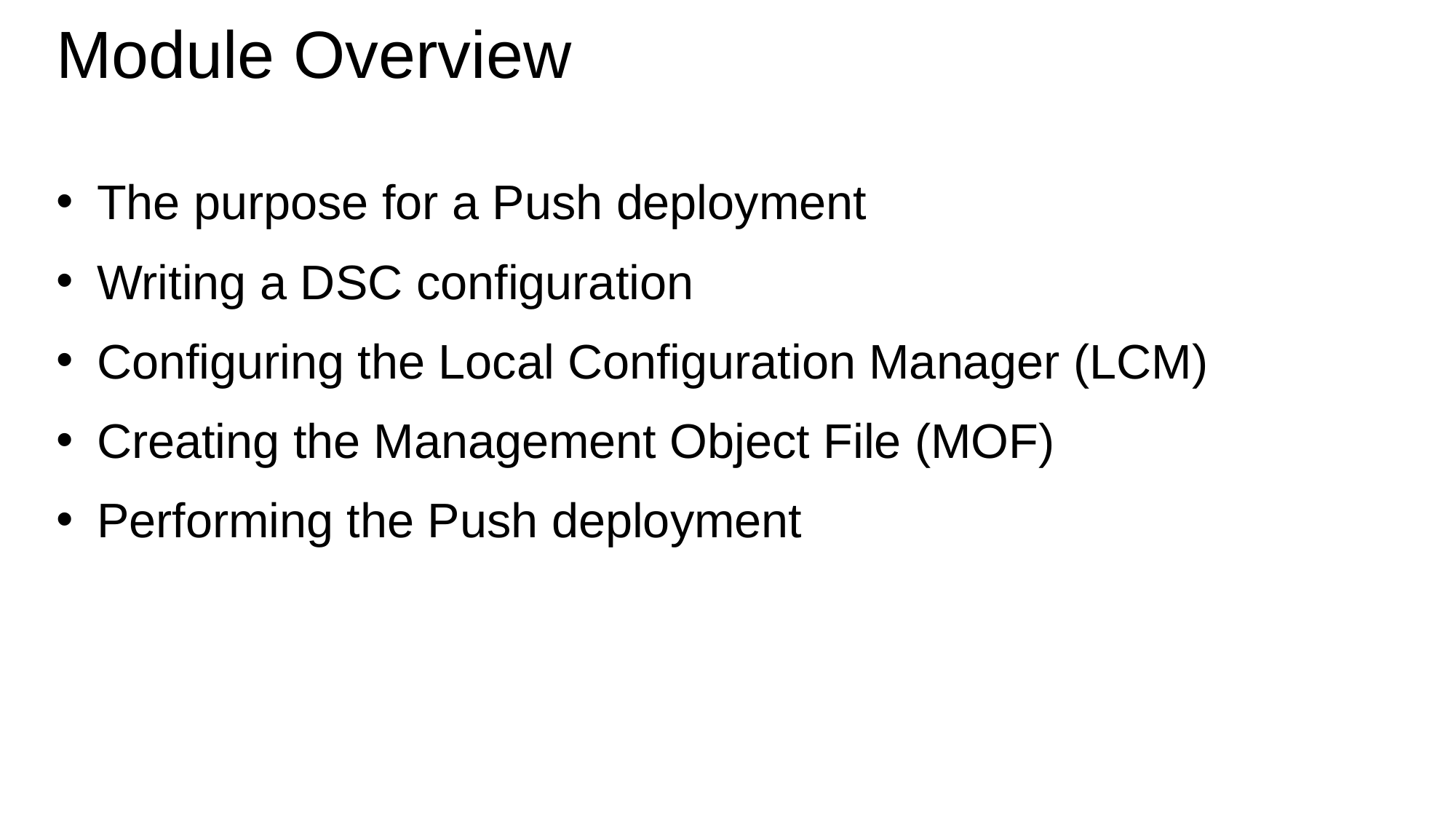

# Module Overview
The purpose for a Push deployment
Writing a DSC configuration
Configuring the Local Configuration Manager (LCM)
Creating the Management Object File (MOF)
Performing the Push deployment